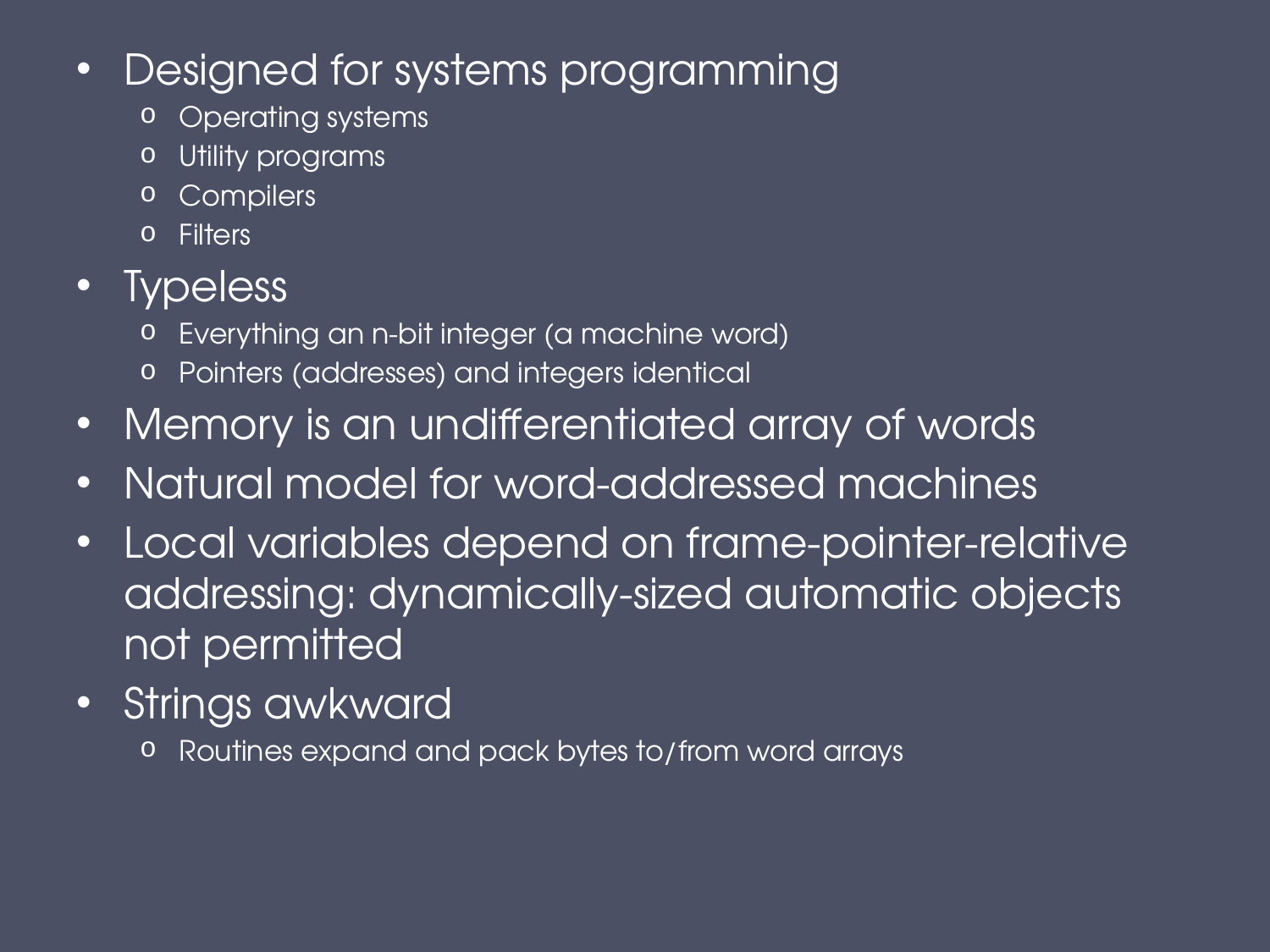

#
Designed for systems programming
Operating systems
Utility programs
Compilers
Filters
Typeless
Everything an n-bit integer (a machine word)
Pointers (addresses) and integers identical
Memory is an undifferentiated array of words
Natural model for word-addressed machines
Local variables depend on frame-pointer-relative addressing: dynamically-sized automatic objects not permitted
Strings awkward
Routines expand and pack bytes to/from word arrays